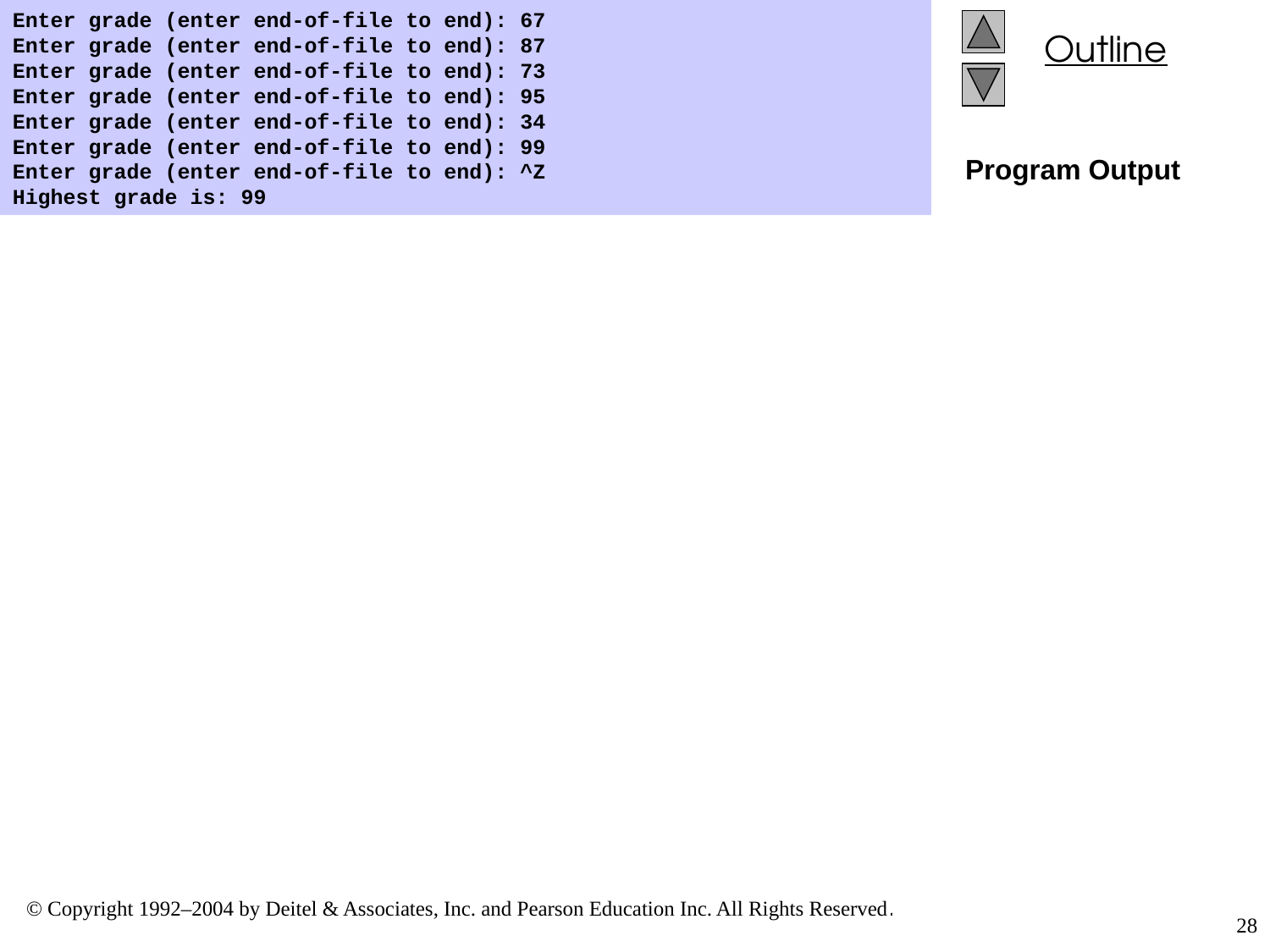

Enter grade (enter end-of-file to end): 67
Enter grade (enter end-of-file to end): 87
Enter grade (enter end-of-file to end): 73
Enter grade (enter end-of-file to end): 95
Enter grade (enter end-of-file to end): 34
Enter grade (enter end-of-file to end): 99
Enter grade (enter end-of-file to end): ^Z
Highest grade is: 99

Program Output